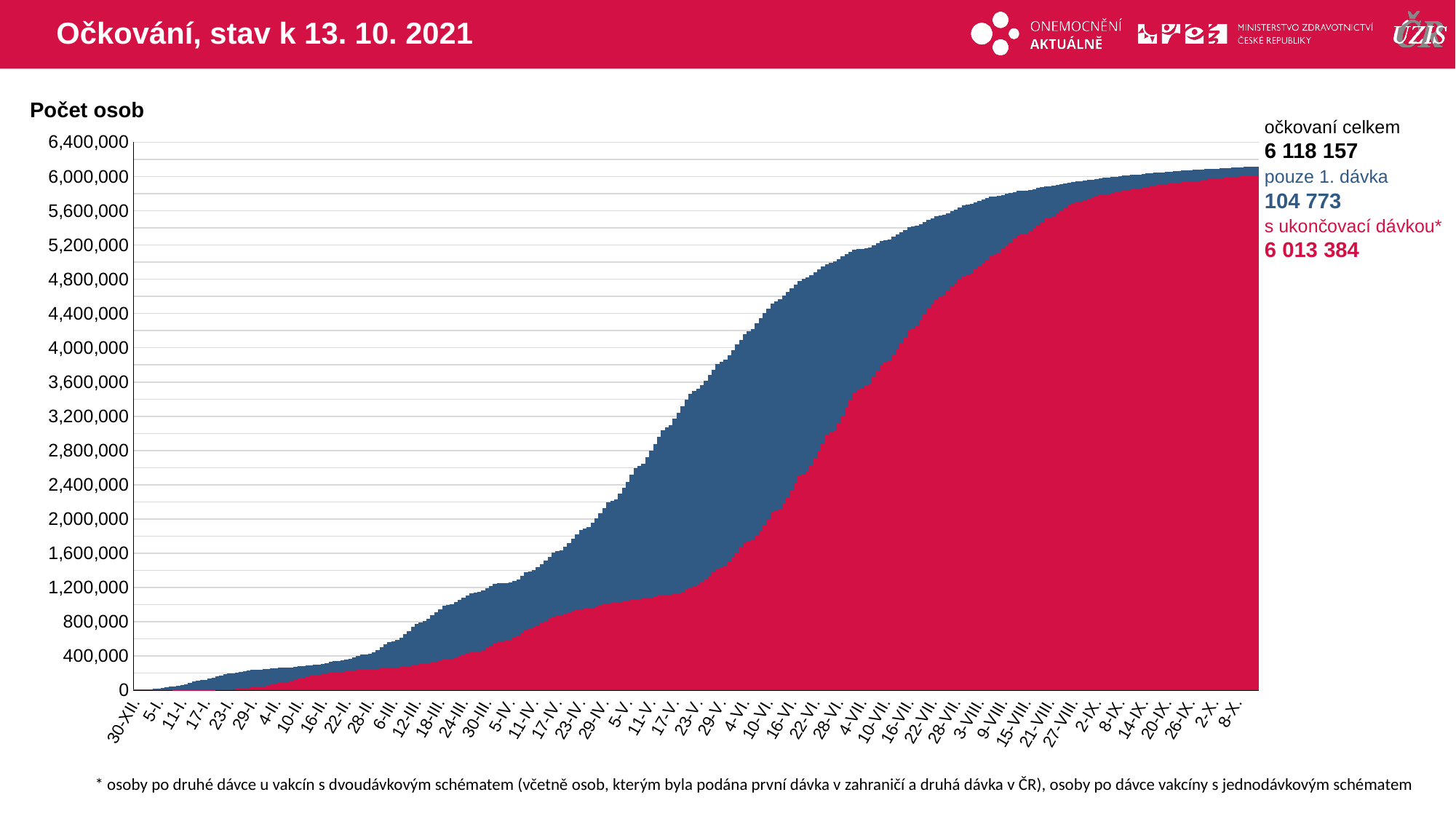

# Očkování, stav k 13. 10. 2021
Počet osob
očkovaní celkem
6 118 157

### Chart

| Category | dokončené očkování | 1. dávka |
|---|---|---|
| 30-XII. | 0.0 | 10537.0 |
| 31-XII. | 0.0 | 11846.0 |
| 1-I. | 0.0 | 12111.0 |
| 2-I. | 0.0 | 13385.0 |
| 3-I. | 0.0 | 14304.0 |
| 4-I. | 0.0 | 17899.0 |
| 5-I. | 0.0 | 22405.0 |
| 6-I. | 0.0 | 28239.0 |
| 7-I. | 0.0 | 36206.0 |
| 8-I. | 0.0 | 46203.0 |
| 9-I. | 1.0 | 48223.0 |
| 10-I. | 3.0 | 49981.0 |
| 11-I. | 5.0 | 59808.0 |
| 12-I. | 7.0 | 73204.0 |
| 13-I. | 7.0 | 86706.0 |
| 14-I. | 9.0 | 101898.0 |
| 15-I. | 9.0 | 115875.0 |
| 16-I. | 12.0 | 119253.0 |
| 17-I. | 650.0 | 121220.0 |
| 18-I. | 2470.0 | 131873.0 |
| 19-I. | 5190.0 | 141719.0 |
| 20-I. | 7838.0 | 152712.0 |
| 21-I. | 9572.0 | 166588.0 |
| 22-I. | 10614.0 | 180385.0 |
| 23-I. | 11488.0 | 182809.0 |
| 24-I. | 12356.0 | 184190.0 |
| 25-I. | 15323.0 | 190850.0 |
| 26-I. | 19297.0 | 197407.0 |
| 27-I. | 23821.0 | 201901.0 |
| 28-I. | 29938.0 | 202855.0 |
| 29-I. | 37823.0 | 201167.0 |
| 30-I. | 38912.0 | 200811.0 |
| 31-I. | 40092.0 | 200342.0 |
| 1-II. | 48022.0 | 196380.0 |
| 2-II. | 58240.0 | 190290.0 |
| 3-II. | 69224.0 | 183717.0 |
| 4-II. | 82174.0 | 175663.0 |
| 5-II. | 92821.0 | 170465.0 |
| 6-II. | 95170.0 | 168960.0 |
| 7-II. | 97657.0 | 167323.0 |
| 8-II. | 109040.0 | 160023.0 |
| 9-II. | 120961.0 | 153231.0 |
| 10-II. | 134168.0 | 145540.0 |
| 11-II. | 150348.0 | 135699.0 |
| 12-II. | 165038.0 | 127769.0 |
| 13-II. | 168017.0 | 126382.0 |
| 14-II. | 169395.0 | 125995.0 |
| 15-II. | 178729.0 | 123053.0 |
| 16-II. | 187781.0 | 122708.0 |
| 17-II. | 196071.0 | 124103.0 |
| 18-II. | 204107.0 | 128384.0 |
| 19-II. | 211428.0 | 132912.0 |
| 20-II. | 212604.0 | 133718.0 |
| 21-II. | 213619.0 | 133815.0 |
| 22-II. | 219625.0 | 137927.0 |
| 23-II. | 226585.0 | 143900.0 |
| 24-II. | 232604.0 | 151744.0 |
| 25-II. | 238134.0 | 164168.0 |
| 26-II. | 243461.0 | 174995.0 |
| 27-II. | 244011.0 | 177446.0 |
| 28-II. | 244555.0 | 179241.0 |
| 1-III. | 247981.0 | 195355.0 |
| 2-III. | 251516.0 | 219023.0 |
| 3-III. | 256005.0 | 245365.0 |
| 4-III. | 260668.0 | 273915.0 |
| 5-III. | 266064.0 | 297309.0 |
| 6-III. | 266912.0 | 308587.0 |
| 7-III. | 267745.0 | 319271.0 |
| 8-III. | 272575.0 | 344127.0 |
| 9-III. | 278935.0 | 374030.0 |
| 10-III. | 285869.0 | 408354.0 |
| 11-III. | 294219.0 | 444798.0 |
| 12-III. | 302663.0 | 475152.0 |
| 13-III. | 303952.0 | 490912.0 |
| 14-III. | 305087.0 | 501873.0 |
| 15-III. | 313855.0 | 521462.0 |
| 16-III. | 324373.0 | 549787.0 |
| 17-III. | 334858.0 | 576745.0 |
| 18-III. | 347252.0 | 602290.0 |
| 19-III. | 360840.0 | 623142.0 |
| 20-III. | 362850.0 | 636247.0 |
| 21-III. | 364391.0 | 642097.0 |
| 22-III. | 376878.0 | 654122.0 |
| 23-III. | 390207.0 | 667392.0 |
| 24-III. | 405911.0 | 678516.0 |
| 25-III. | 423738.0 | 686980.0 |
| 26-III. | 441217.0 | 694272.0 |
| 27-III. | 446048.0 | 697857.0 |
| 28-III. | 450181.0 | 699251.0 |
| 29-III. | 470873.0 | 697669.0 |
| 30-III. | 493031.0 | 700199.0 |
| 31-III. | 520064.0 | 696241.0 |
| 1-IV. | 552087.0 | 689841.0 |
| 2-IV. | 564865.0 | 683956.0 |
| 3-IV. | 575768.0 | 676651.0 |
| 4-IV. | 584663.0 | 670245.0 |
| 5-IV. | 591833.0 | 665443.0 |
| 6-IV. | 621047.0 | 652384.0 |
| 7-IV. | 643238.0 | 653578.0 |
| 8-IV. | 674227.0 | 661227.0 |
| 9-IV. | 704387.0 | 670542.0 |
| 10-IV. | 719659.0 | 670714.0 |
| 11-IV. | 729675.0 | 670445.0 |
| 12-IV. | 754761.0 | 683606.0 |
| 13-IV. | 780755.0 | 693831.0 |
| 14-IV. | 808087.0 | 705291.0 |
| 15-IV. | 833775.0 | 727367.0 |
| 16-IV. | 859374.0 | 746386.0 |
| 17-IV. | 868387.0 | 754034.0 |
| 18-IV. | 873362.0 | 762022.0 |
| 19-IV. | 888794.0 | 790564.0 |
| 20-IV. | 904639.0 | 817247.0 |
| 21-IV. | 918958.0 | 850632.0 |
| 22-IV. | 936314.0 | 887739.0 |
| 23-IV. | 948343.0 | 925630.0 |
| 24-IV. | 953572.0 | 938210.0 |
| 25-IV. | 957554.0 | 948897.0 |
| 26-IV. | 965093.0 | 990921.0 |
| 27-IV. | 977284.0 | 1027693.0 |
| 28-IV. | 991246.0 | 1072456.0 |
| 29-IV. | 1007087.0 | 1122181.0 |
| 30-IV. | 1017010.0 | 1174444.0 |
| 1-V. | 1020425.0 | 1190321.0 |
| 2-V. | 1022674.0 | 1206963.0 |
| 3-V. | 1027719.0 | 1269150.0 |
| 4-V. | 1036017.0 | 1327321.0 |
| 5-V. | 1045377.0 | 1391085.0 |
| 6-V. | 1056045.0 | 1460796.0 |
| 7-V. | 1066098.0 | 1528018.0 |
| 8-V. | 1067832.0 | 1555682.0 |
| 9-V. | 1069019.0 | 1578663.0 |
| 10-V. | 1076196.0 | 1644224.0 |
| 11-V. | 1084961.0 | 1711557.0 |
| 12-V. | 1094000.0 | 1782351.0 |
| 13-V. | 1103128.0 | 1857255.0 |
| 14-V. | 1110852.0 | 1928929.0 |
| 15-V. | 1113038.0 | 1958579.0 |
| 16-V. | 1114277.0 | 1983082.0 |
| 17-V. | 1120956.0 | 2048892.0 |
| 18-V. | 1133942.0 | 2107831.0 |
| 19-V. | 1149030.0 | 2170195.0 |
| 20-V. | 1175992.0 | 2218648.0 |
| 21-V. | 1203670.0 | 2259726.0 |
| 22-V. | 1214802.0 | 2280933.0 |
| 23-V. | 1223805.0 | 2294237.0 |
| 24-V. | 1257401.0 | 2307731.0 |
| 25-V. | 1293140.0 | 2323881.0 |
| 26-V. | 1330611.0 | 2354178.0 |
| 27-V. | 1377870.0 | 2368298.0 |
| 28-V. | 1424355.0 | 2383536.0 |
| 29-V. | 1441421.0 | 2395620.0 |
| 30-V. | 1455826.0 | 2403551.0 |
| 31-V. | 1503325.0 | 2411797.0 |
| 1-VI. | 1552085.0 | 2422046.0 |
| 2-VI. | 1605976.0 | 2431017.0 |
| 3-VI. | 1666116.0 | 2429091.0 |
| 4-VI. | 1723419.0 | 2434860.0 |
| 5-VI. | 1742188.0 | 2450217.0 |
| 6-VI. | 1757277.0 | 2462029.0 |
| 7-VI. | 1812838.0 | 2470139.0 |
| 8-VI. | 1867731.0 | 2479207.0 |
| 9-VI. | 1932061.0 | 2474055.0 |
| 10-VI. | 2003057.0 | 2456932.0 |
| 11-VI. | 2072669.0 | 2439402.0 |
| 12-VI. | 2093394.0 | 2450651.0 |
| 13-VI. | 2111745.0 | 2456295.0 |
| 14-VI. | 2186032.0 | 2425048.0 |
| 15-VI. | 2258267.0 | 2397429.0 |
| 16-VI. | 2336378.0 | 2362056.0 |
| 17-VI. | 2419328.0 | 2318469.0 |
| 18-VI. | 2499712.0 | 2280444.0 |
| 19-VI. | 2528923.0 | 2272961.0 |
| 20-VI. | 2552679.0 | 2266560.0 |
| 21-VI. | 2631144.0 | 2220594.0 |
| 22-VI. | 2713295.0 | 2171386.0 |
| 23-VI. | 2798410.0 | 2117920.0 |
| 24-VI. | 2888338.0 | 2057817.0 |
| 25-VI. | 2974348.0 | 2002829.0 |
| 26-VI. | 3009077.0 | 1983944.0 |
| 27-VI. | 3035661.0 | 1971297.0 |
| 28-VI. | 3120741.0 | 1914630.0 |
| 29-VI. | 3207114.0 | 1857501.0 |
| 30-VI. | 3297956.0 | 1794154.0 |
| 1-VII. | 3387864.0 | 1728180.0 |
| 2-VII. | 3473560.0 | 1669201.0 |
| 3-VII. | 3505006.0 | 1644819.0 |
| 4-VII. | 3526762.0 | 1630599.0 |
| 5-VII. | 3552070.0 | 1612633.0 |
| 6-VII. | 3579635.0 | 1590456.0 |
| 7-VII. | 3658492.0 | 1537364.0 |
| 8-VII. | 3728703.0 | 1493726.0 |
| 9-VII. | 3797852.0 | 1452475.0 |
| 10-VII. | 3826411.0 | 1433248.0 |
| 11-VII. | 3849252.0 | 1418922.0 |
| 12-VII. | 3918255.0 | 1377441.0 |
| 13-VII. | 3988029.0 | 1333843.0 |
| 14-VII. | 4059913.0 | 1287784.0 |
| 15-VII. | 4125823.0 | 1251059.0 |
| 16-VII. | 4198415.0 | 1206374.0 |
| 17-VII. | 4229785.0 | 1183746.0 |
| 18-VII. | 4255741.0 | 1166217.0 |
| 19-VII. | 4322669.0 | 1122604.0 |
| 20-VII. | 4389612.0 | 1077021.0 |
| 21-VII. | 4452960.0 | 1037086.0 |
| 22-VII. | 4511467.0 | 1000895.0 |
| 23-VII. | 4566085.0 | 969433.0 |
| 24-VII. | 4593678.0 | 949124.0 |
| 25-VII. | 4615707.0 | 933693.0 |
| 26-VII. | 4664251.0 | 908629.0 |
| 27-VII. | 4710762.0 | 884792.0 |
| 28-VII. | 4756619.0 | 860139.0 |
| 29-VII. | 4798455.0 | 839573.0 |
| 30-VII. | 4840888.0 | 820383.0 |
| 31-VII. | 4860362.0 | 809813.0 |
| 1-VIII. | 4876478.0 | 800392.0 |
| 2-VIII. | 4913937.0 | 781517.0 |
| 3-VIII. | 4951947.0 | 761104.0 |
| 4-VIII. | 4988585.0 | 740517.0 |
| 5-VIII. | 5028946.0 | 716129.0 |
| 6-VIII. | 5072108.0 | 689711.0 |
| 7-VIII. | 5090207.0 | 677172.0 |
| 8-VIII. | 5105919.0 | 665803.0 |
| 9-VIII. | 5150877.0 | 633442.0 |
| 10-VIII. | 5190353.0 | 605762.0 |
| 11-VIII. | 5233403.0 | 574046.0 |
| 12-VIII. | 5270388.0 | 548439.0 |
| 13-VIII. | 5310611.0 | 518875.0 |
| 14-VIII. | 5321264.0 | 511548.0 |
| 15-VIII. | 5331612.0 | 503772.0 |
| 16-VIII. | 5365599.0 | 479548.0 |
| 17-VIII. | 5392619.0 | 462084.0 |
| 18-VIII. | 5431394.0 | 432670.0 |
| 19-VIII. | 5469669.0 | 404019.0 |
| 20-VIII. | 5509773.0 | 375233.0 |
| 21-VIII. | 5522495.0 | 365216.0 |
| 22-VIII. | 5534436.0 | 355614.0 |
| 23-VIII. | 5573605.0 | 326985.0 |
| 24-VIII. | 5606779.0 | 303661.0 |
| 25-VIII. | 5635063.0 | 284209.0 |
| 26-VIII. | 5661106.0 | 266589.0 |
| 27-VIII. | 5686981.0 | 251017.0 |
| 28-VIII. | 5693990.0 | 246721.0 |
| 29-VIII. | 5700595.0 | 242517.0 |
| 30-VIII. | 5722393.0 | 229217.0 |
| 31-VIII. | 5740408.0 | 218831.0 |
| 1-IX. | 5754333.0 | 210756.0 |
| 2-IX. | 5768651.0 | 203203.0 |
| 3-IX. | 5784276.0 | 197009.0 |
| 4-IX. | 5787798.0 | 195529.0 |
| 5-IX. | 5790619.0 | 194737.0 |
| 6-IX. | 5803086.0 | 188416.0 |
| 7-IX. | 5814130.0 | 181717.0 |
| 8-IX. | 5823930.0 | 177512.0 |
| 9-IX. | 5833956.0 | 174114.0 |
| 10-IX. | 5846091.0 | 169578.0 |
| 11-IX. | 5848550.0 | 168975.0 |
| 12-IX. | 5850165.0 | 168469.0 |
| 13-IX. | 5860401.0 | 163621.0 |
| 14-IX. | 5869372.0 | 159972.0 |
| 15-IX. | 5877854.0 | 156623.0 |
| 16-IX. | 5886069.0 | 153583.0 |
| 17-IX. | 5896154.0 | 149893.0 |
| 18-IX. | 5898480.0 | 149275.0 |
| 19-IX. | 5900037.0 | 148651.0 |
| 20-IX. | 5908123.0 | 144421.0 |
| 21-IX. | 5915595.0 | 140963.0 |
| 22-IX. | 5921034.0 | 139540.0 |
| 23-IX. | 5927396.0 | 138076.0 |
| 24-IX. | 5936858.0 | 134176.0 |
| 25-IX. | 5938810.0 | 133673.0 |
| 26-IX. | 5940423.0 | 132793.0 |
| 27-IX. | 5946862.0 | 130119.0 |
| 28-IX. | 5947446.0 | 129851.0 |
| 29-IX. | 5954770.0 | 126179.0 |
| 30-IX. | 5962339.0 | 122903.0 |
| 1-X. | 5970123.0 | 119117.0 |
| 2-X. | 5971645.0 | 118630.0 |
| 3-X. | 5972503.0 | 118470.0 |
| 4-X. | 5977954.0 | 115938.0 |
| 5-X. | 5982815.0 | 113935.0 |
| 6-X. | 5987808.0 | 112277.0 |
| 7-X. | 5992901.0 | 110263.0 |
| 8-X. | 5999376.0 | 108404.0 |
| 9-X. | 6001003.0 | 107999.0 |
| 10-X. | 6001826.0 | 108088.0 |
| 11-X. | 6006093.0 | 106638.0 |
| 12-X. | 6009796.0 | 105487.0 |
| 13-X. | 6013384.0 | 104773.0 |
pouze 1. dávka
104 773
s ukončovací dávkou*
6 013 384
* osoby po druhé dávce u vakcín s dvoudávkovým schématem (včetně osob, kterým byla podána první dávka v zahraničí a druhá dávka v ČR), osoby po dávce vakcíny s jednodávkovým schématem